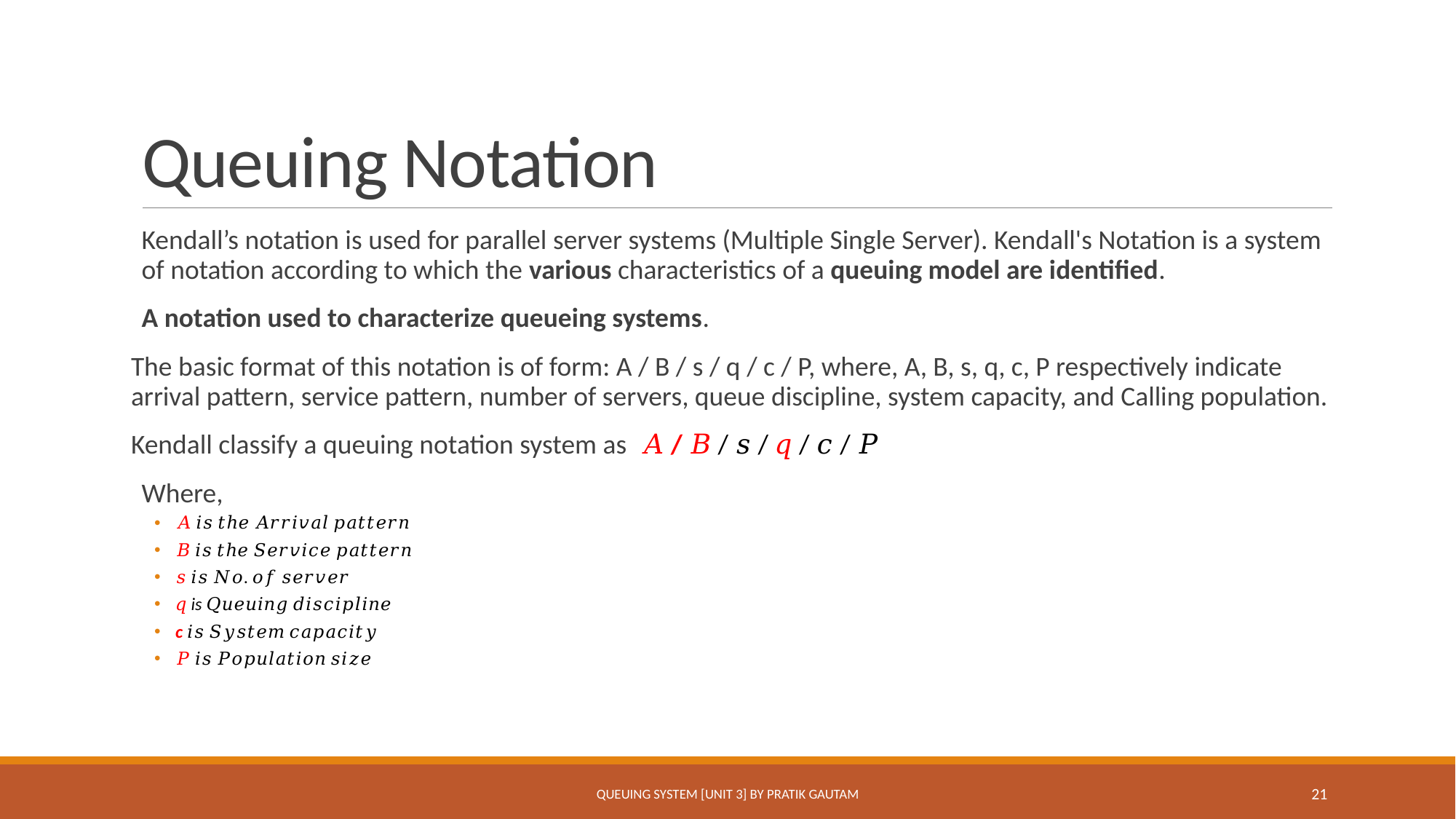

# Queuing Notation
Kendall’s notation is used for parallel server systems (Multiple Single Server). Kendall's Notation is a system of notation according to which the various characteristics of a queuing model are identified.
A notation used to characterize queueing systems.
The basic format of this notation is of form: A / B / s / q / c / P, where, A, B, s, q, c, P respectively indicate arrival pattern, service pattern, number of servers, queue discipline, system capacity, and Calling population.
Kendall classify a queuing notation system as  𝐴 / 𝐵 / 𝑠 / 𝑞 / 𝑐 / 𝑃
Where,
𝐴 𝑖𝑠 𝑡ℎ𝑒 𝐴𝑟𝑟𝑖𝑣𝑎𝑙 𝑝𝑎𝑡𝑡𝑒𝑟𝑛
𝐵 𝑖𝑠 𝑡ℎ𝑒 𝑆𝑒𝑟𝑣𝑖𝑐𝑒 𝑝𝑎𝑡𝑡𝑒𝑟𝑛
𝑠 𝑖𝑠 𝑁𝑜. 𝑜𝑓 𝑠𝑒𝑟𝑣𝑒𝑟
𝑞 is 𝑄𝑢𝑒𝑢𝑖𝑛𝑔 𝑑𝑖𝑠𝑐𝑖𝑝𝑙𝑖𝑛𝑒
c 𝑖𝑠 𝑆𝑦𝑠𝑡𝑒𝑚 𝑐𝑎𝑝𝑎𝑐𝑖𝑡𝑦
𝑃 𝑖𝑠 𝑃𝑜𝑝𝑢𝑙𝑎𝑡𝑖𝑜𝑛 𝑠𝑖𝑧𝑒

Queuing System [Unit 3] By Pratik Gautam
21